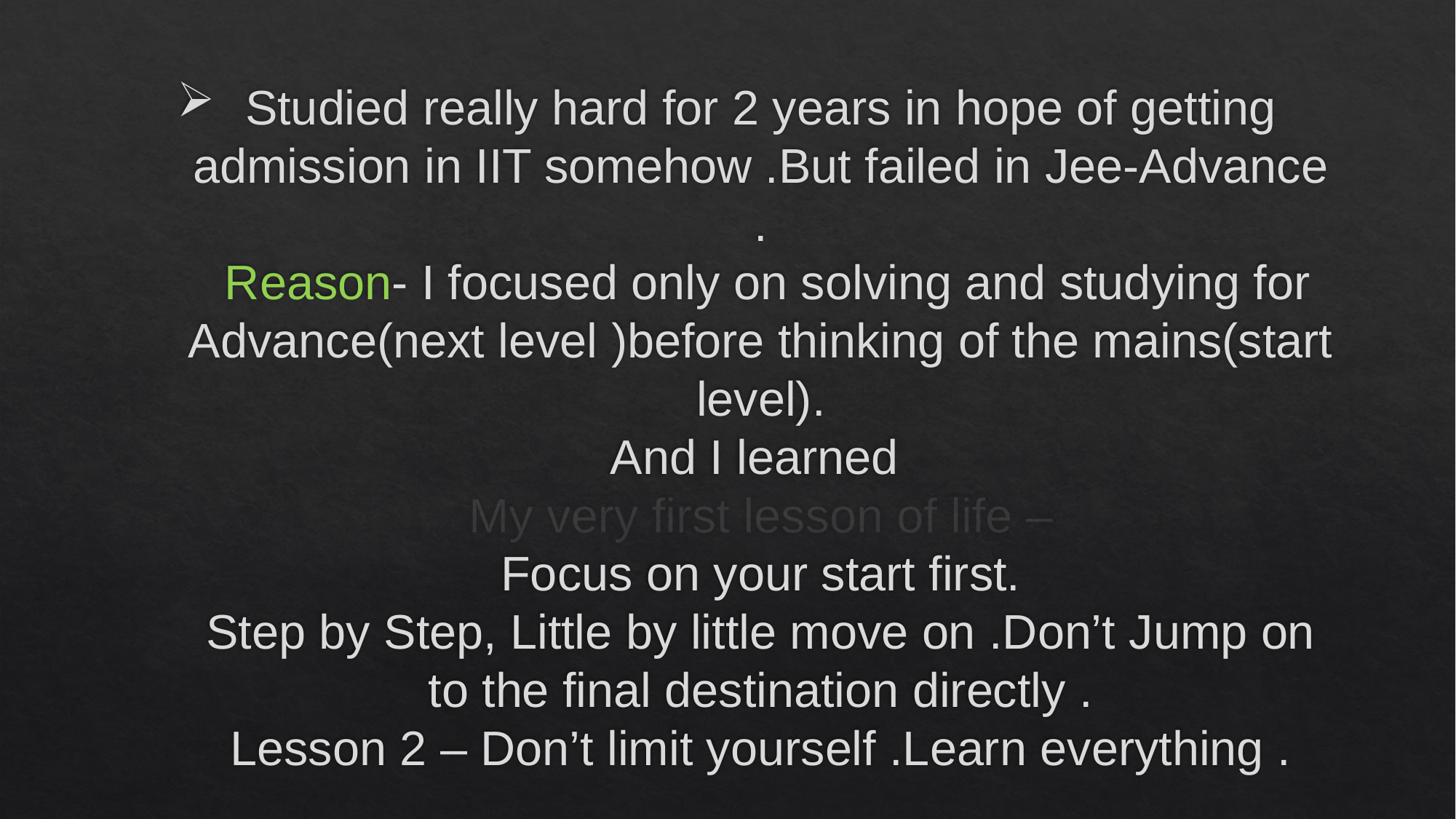

# Studied really hard for 2 years in hope of getting admission in IIT somehow .But failed in Jee-Advance . Reason- I focused only on solving and studying for Advance(next level )before thinking of the mains(start level). And I learned My very first lesson of life – Focus on your start first. Step by Step, Little by little move on .Don’t Jump on to the final destination directly . Lesson 2 – Don’t limit yourself .Learn everything .